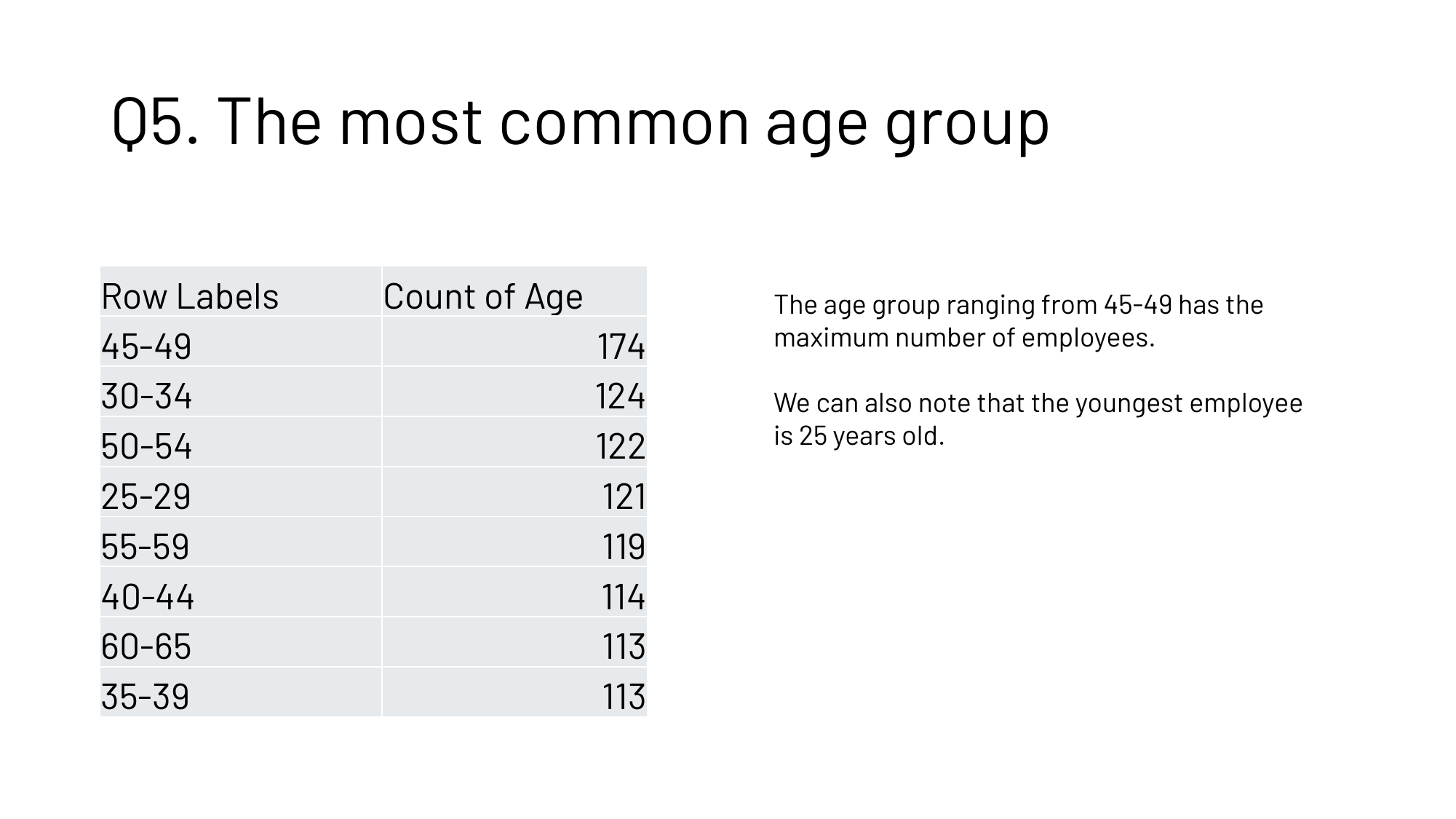

# Q5. The most common age group
| Row Labels | Count of Age |
| --- | --- |
| 45-49 | 174 |
| 30-34 | 124 |
| 50-54 | 122 |
| 25-29 | 121 |
| 55-59 | 119 |
| 40-44 | 114 |
| 60-65 | 113 |
| 35-39 | 113 |
The age group ranging from 45-49 has the maximum number of employees.

We can also note that the youngest employee is 25 years old.